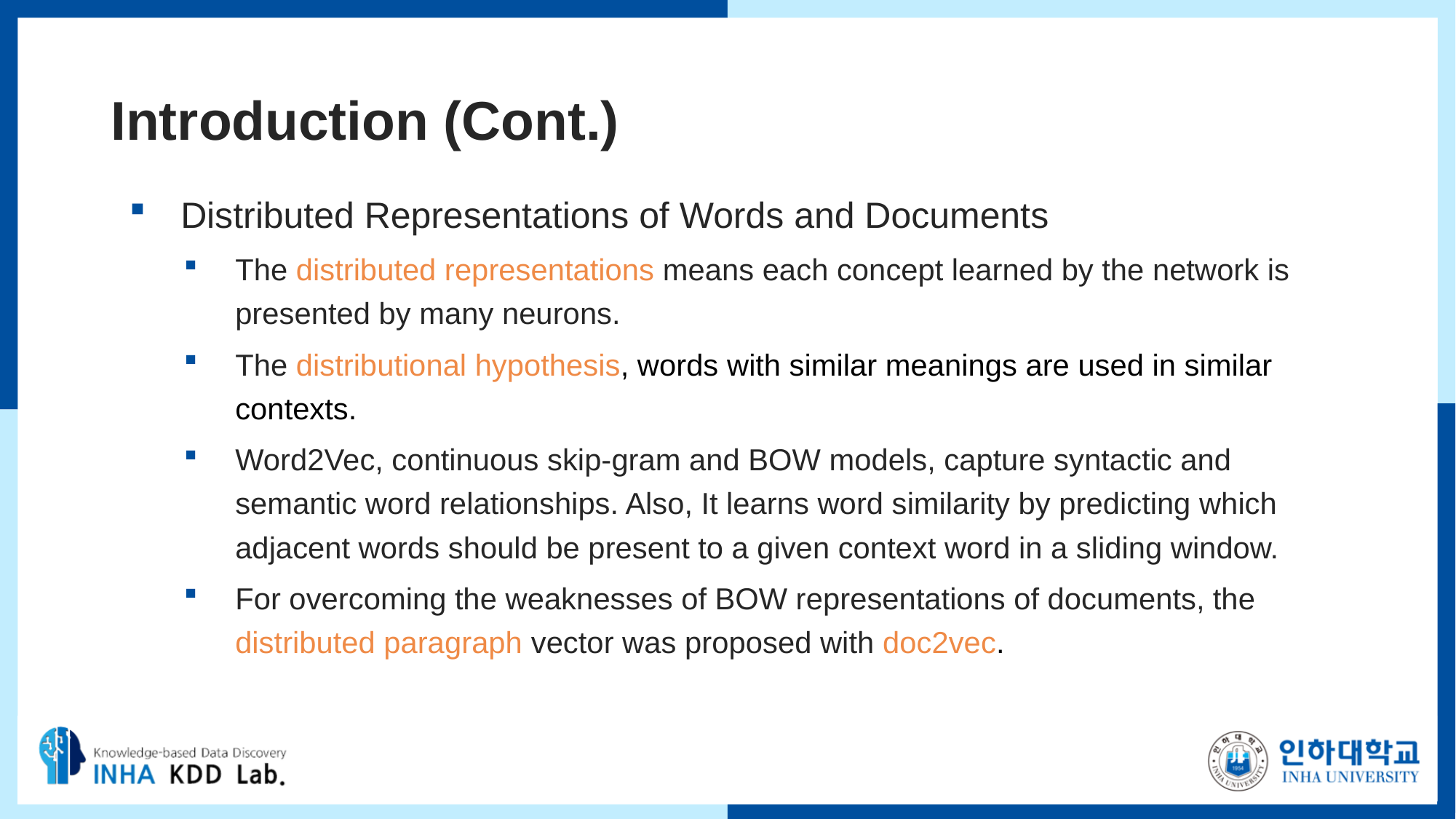

# Introduction (Cont.)
Distributed Representations of Words and Documents
The distributed representations means each concept learned by the network is presented by many neurons.
The distributional hypothesis, words with similar meanings are used in similar contexts.
Word2Vec, continuous skip-gram and BOW models, capture syntactic and semantic word relationships. Also, It learns word similarity by predicting which adjacent words should be present to a given context word in a sliding window.
For overcoming the weaknesses of BOW representations of documents, the distributed paragraph vector was proposed with doc2vec.

4